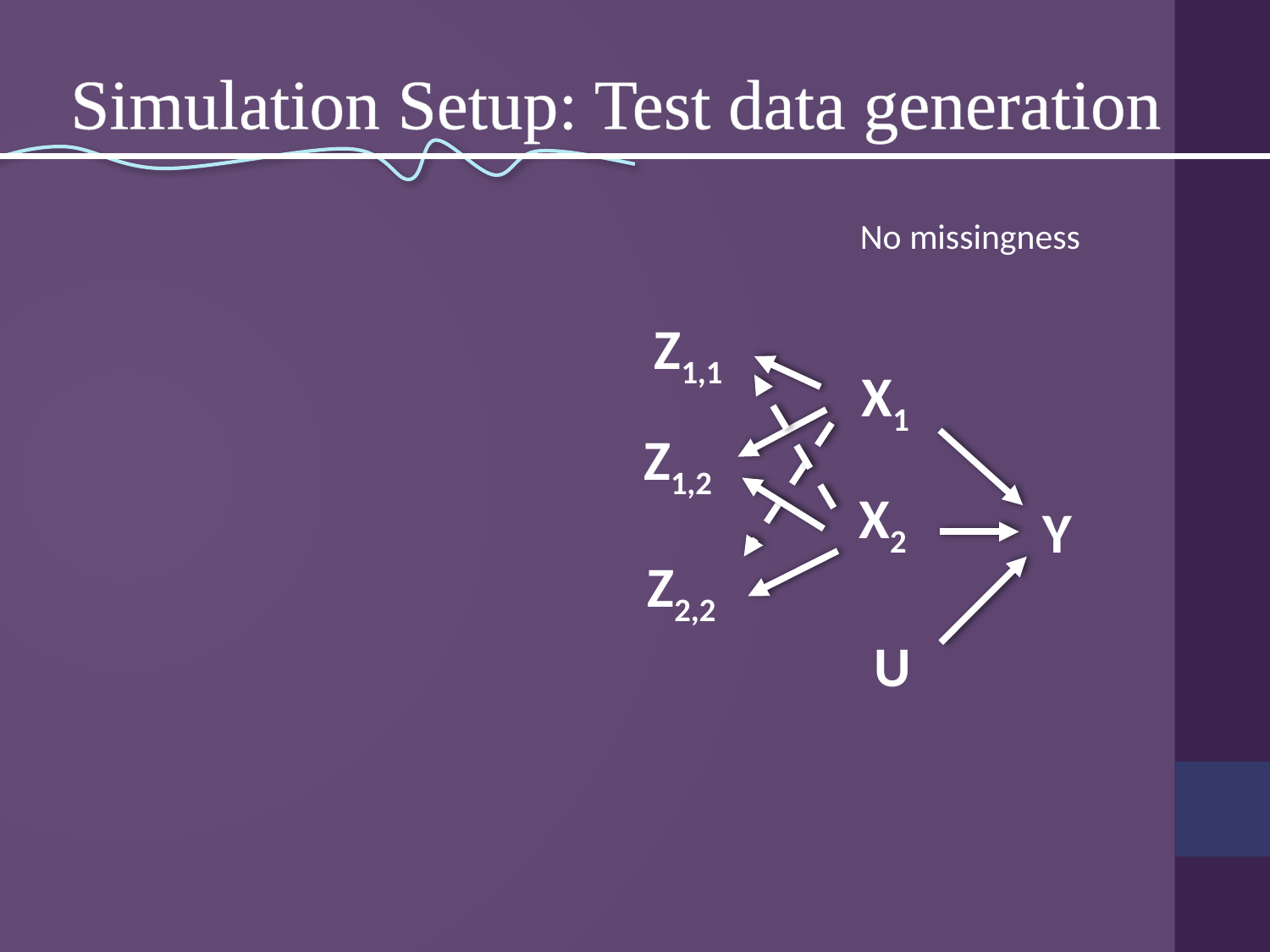

Simulation Setup: Test data generation

No missingness
Z1,1
X1
Z1,2
X2
Y
Z2,2
U